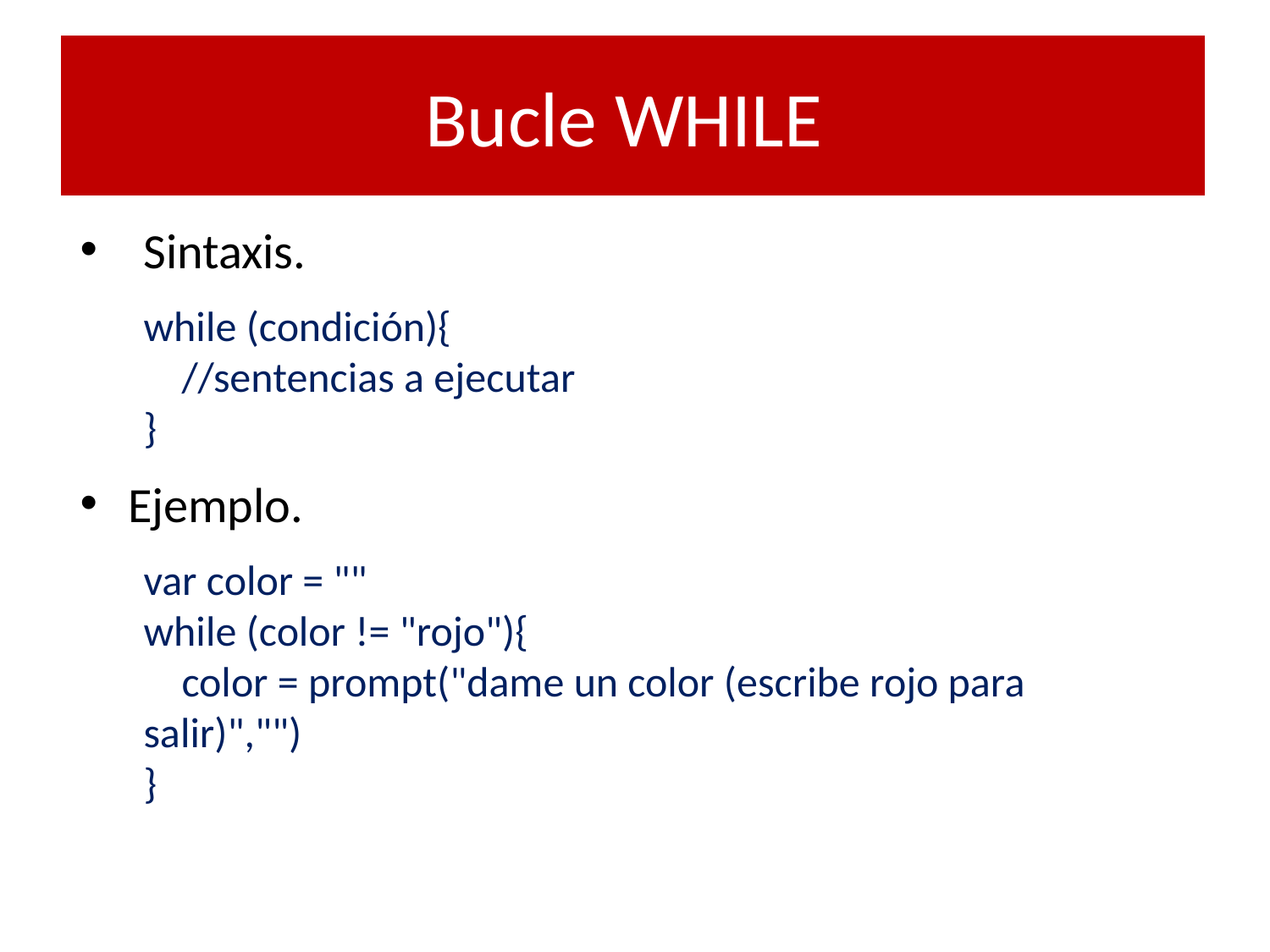

# Bucle WHILE
Sintaxis.
while (condición){
    //sentencias a ejecutar
}
Ejemplo.
var color = ""
while (color != "rojo"){
    color = prompt("dame un color (escribe rojo para salir)","")
}